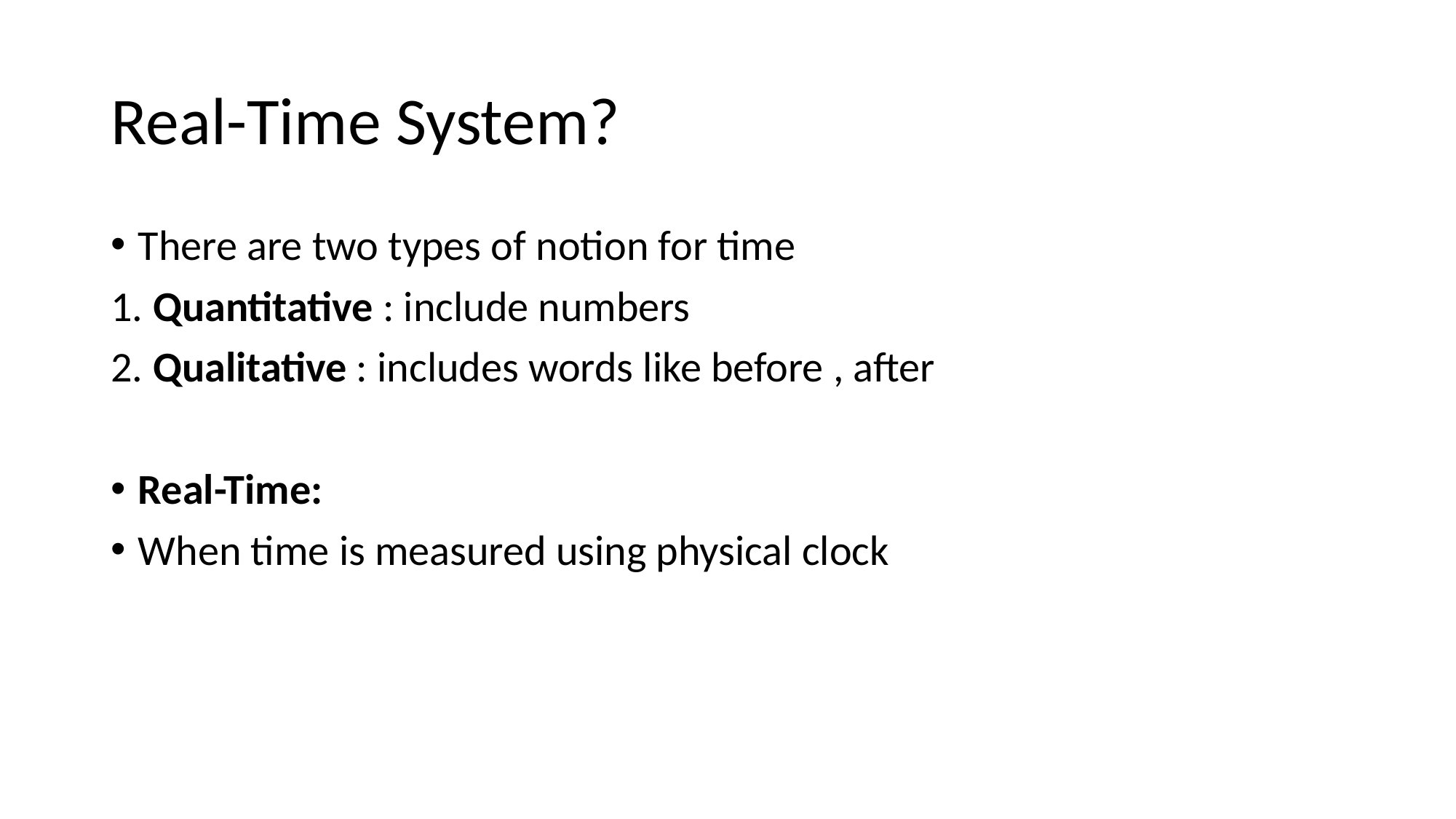

# Real-Time System?
There are two types of notion for time
1. Quantitative : include numbers
2. Qualitative : includes words like before , after

Real-Time:
When time is measured using physical clock